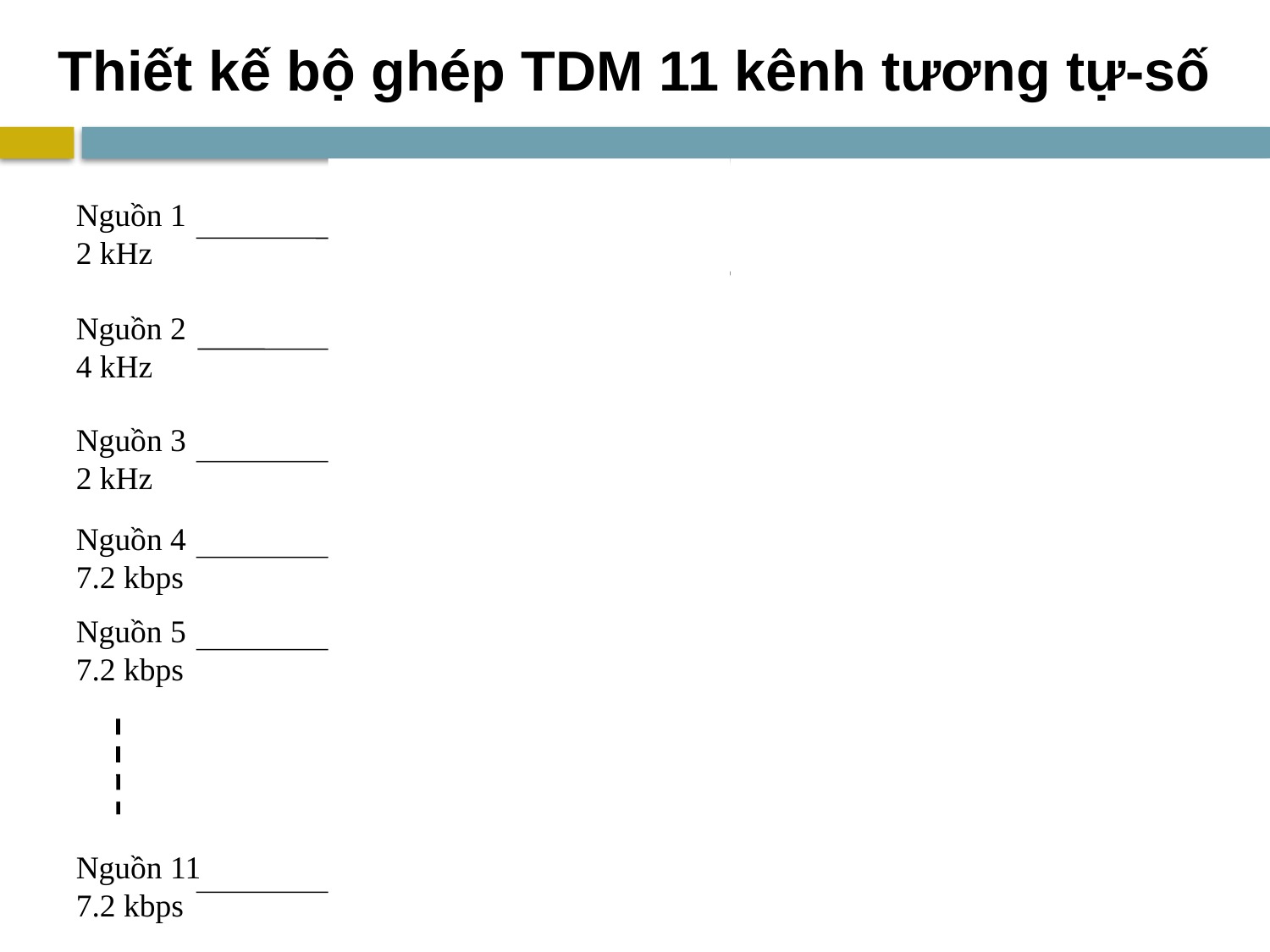

# Thiết kế bộ ghép TDM 11 kênh tương tự-số

Tín hiệu TDM
PCM 64 kbps
Tín hiệu TDM
PAM 16 kHz
Nguồn 1
2 kHz
ADC
4 bit

Nguồn 2
4 kHz

f1 = 4 kHz

Nguồn 3
2 kHz

8 kbps

Nguồn 4
7.2 kbps
Chèn bit

8 kbps
Tín hiệu TDM
PCM 128 kbps

Nguồn 5
7.2 kbps

Chèn bit

f2 = 8 kHz

Nguồn 11
7.2 kbps
8 kbps
Chèn bit